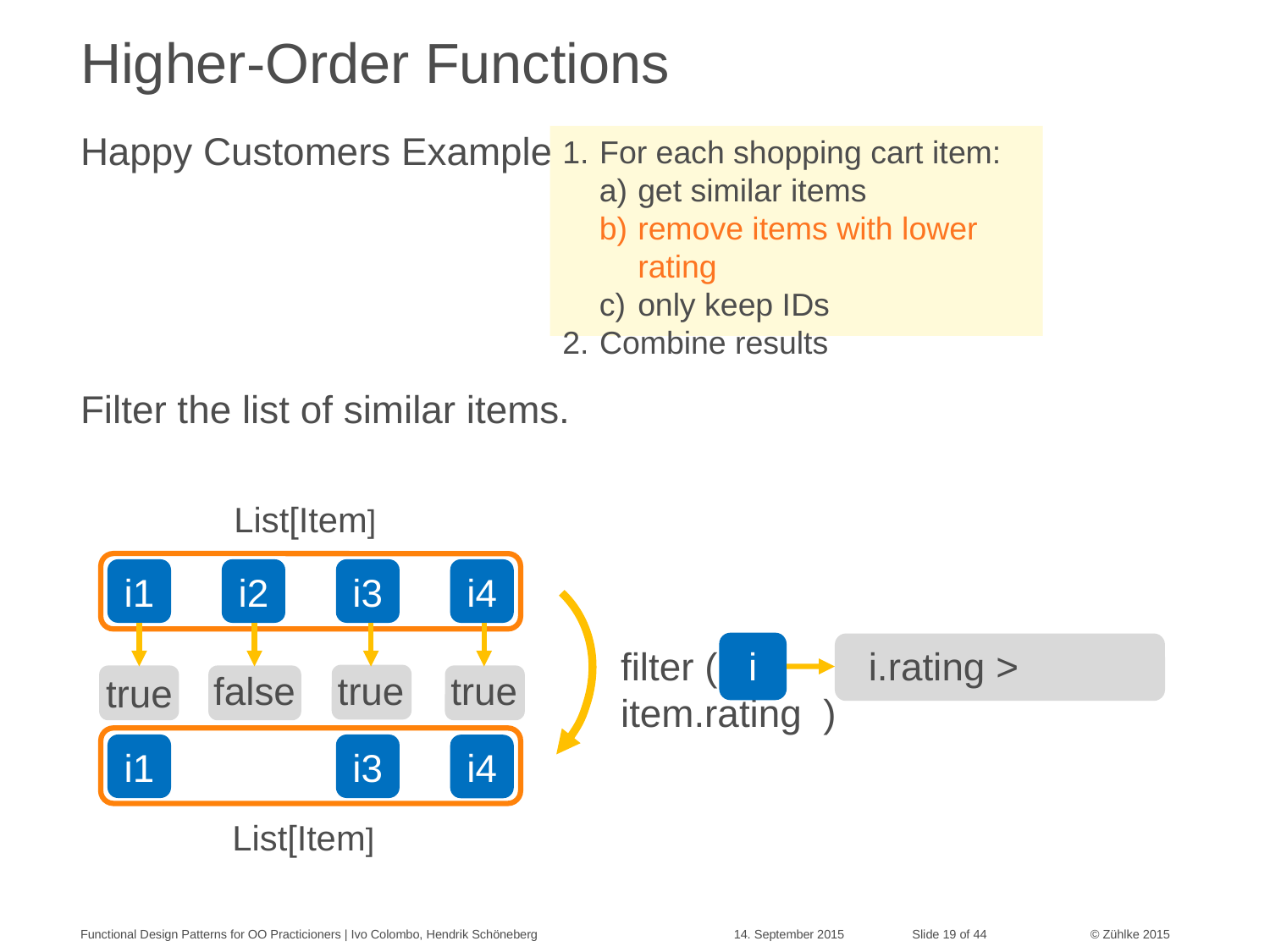

# Higher-Order Functions
For each shopping cart item:
get similar items
remove items with lower rating
only keep IDs
Combine results
Happy Customers Example

Filter the list of similar items.
List[Item]

i1

i2

i3

i4

true
false
true
true

filter (              i.rating > item.rating  )
i

i1

i3

i4
List[Item]
Functional Design Patterns for OO Practicioners | Ivo Colombo, Hendrik Schöneberg
14. September 2015
Slide 19 of 44